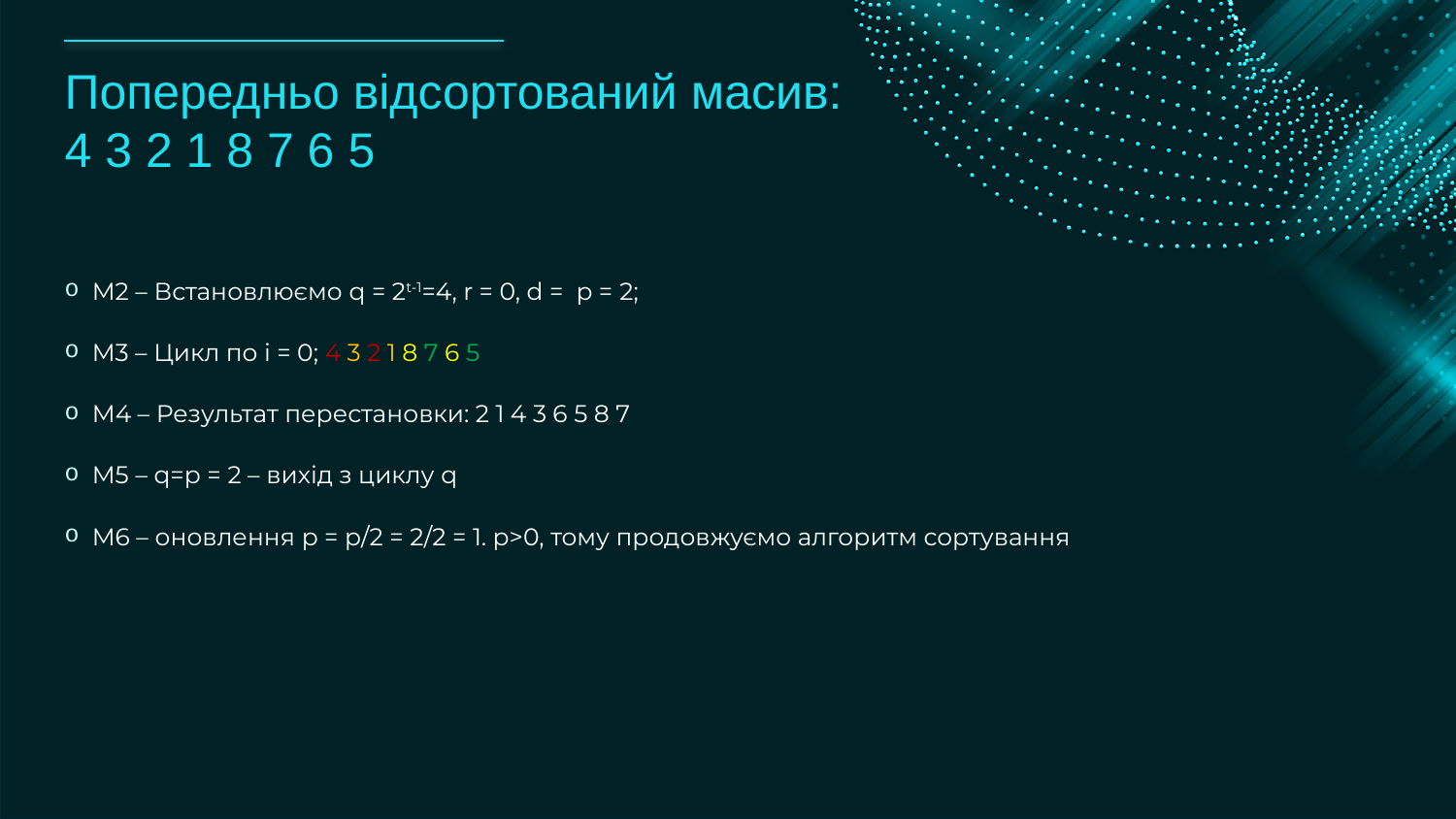

# Попередньо відсортований масив: 4 3 2 1 8 7 6 5
M2 – Встановлюємо q = 2t-1=4, r = 0, d =  p = 2;
M3 – Цикл по і = 0; 4 3 2 1 8 7 6 5
M4 – Результат перестановки: 2 1 4 3 6 5 8 7
M5 – q=p = 2 – вихід з циклу q
M6 – оновлення p = p/2 = 2/2 = 1. p>0, тому продовжуємо алгоритм сортування